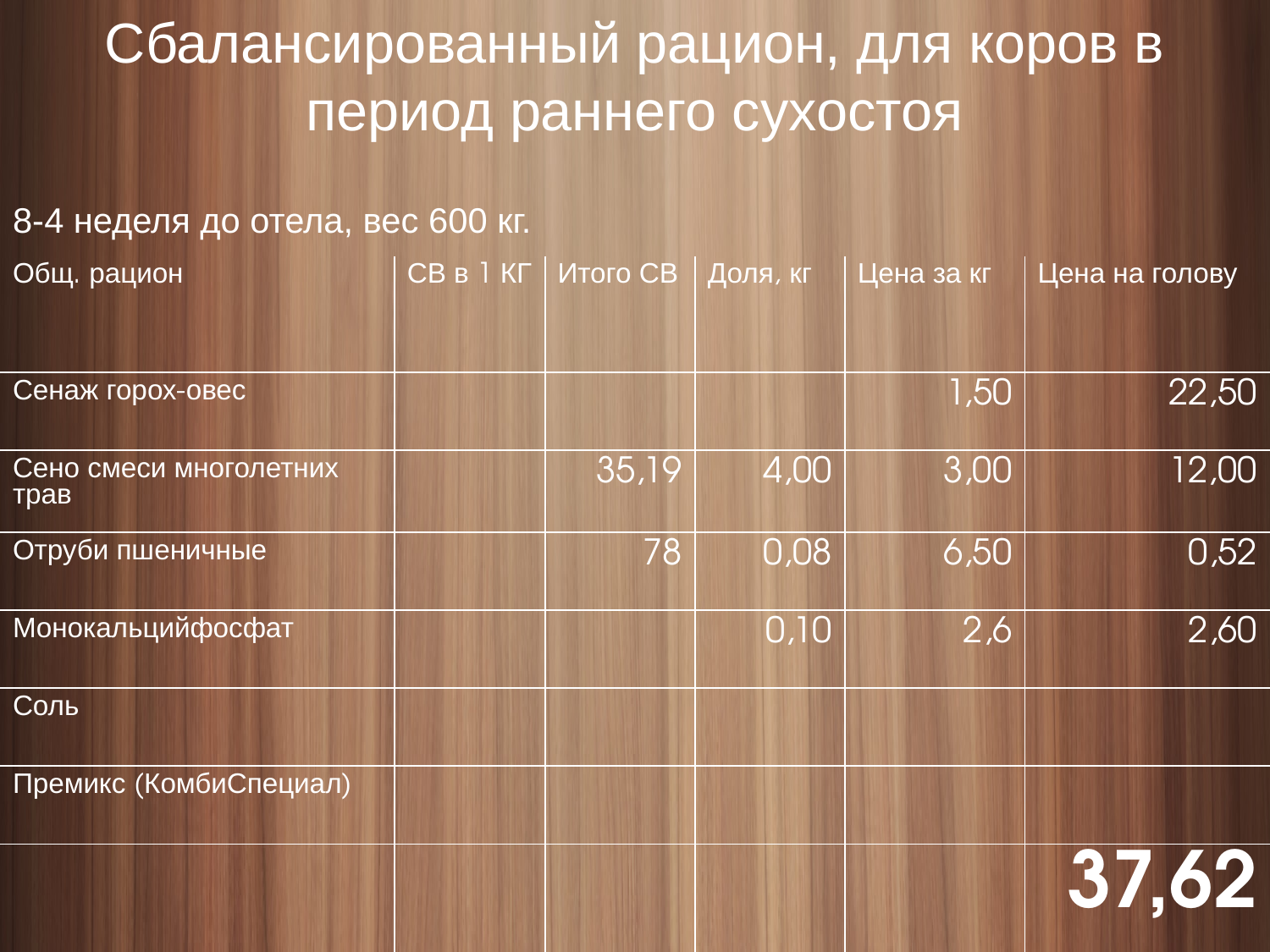

Сбалансированный рацион, для коров в период раннего сухостоя

8-4 неделя до отела, вес 600 кг.

| Общ. рацион | СВ в 1 КГ | Итого СВ | Доля, кг | Цена за кг | Цена на голову |
| --- | --- | --- | --- | --- | --- |
| Сенаж горох-овес |  |  |  | 1,50 | 22,50 |
| Сено смеси многолетних трав |  | 35,19 | 4,00 | 3,00 | 12,00 |
| Отруби пшеничные |  | 78 | 0,08 | 6,50 | 0,52 |
| Монокальцийфосфат |  |  | 0,10 | 2,6 | 2,60 |
| Соль |  |  |  |  |  |
| Премикс (КомбиСпециал) |  |  |  |  |  |
|  |  |  |  |  | 37,62 |